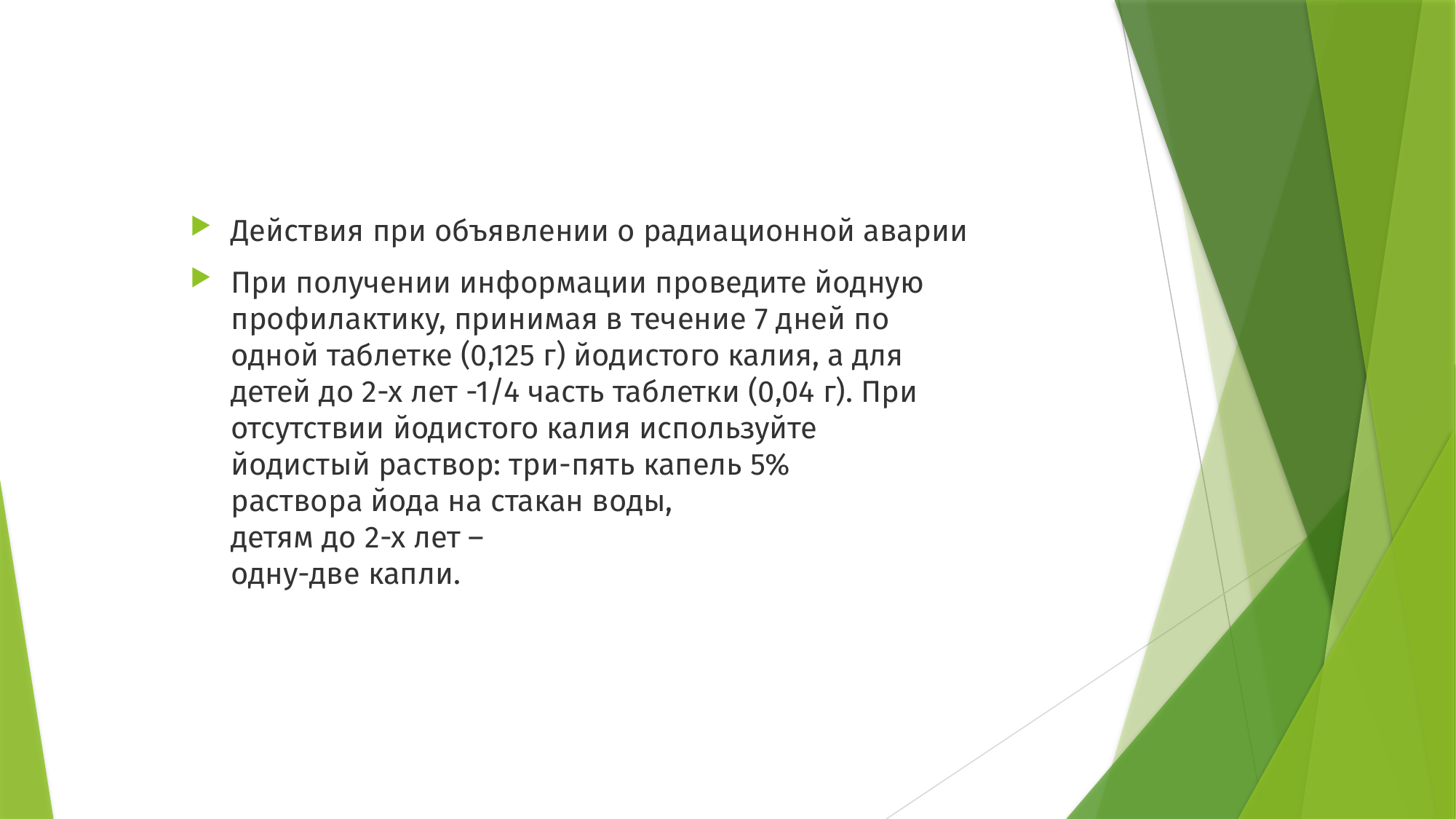

#
Действия при объявлении о радиационной аварии
При получении информации проведите йодную
профилактику, принимая в течение 7 дней по
одной таблетке (0,125 г) йодистого калия, а для
детей до 2-х лет -1/4 часть таблетки (0,04 г). При
отсутствии йодистого калия используйте
йодистый раствор: три-пять капель 5%
раствора йода на стакан воды,
детям до 2-х лет –
одну-две капли.